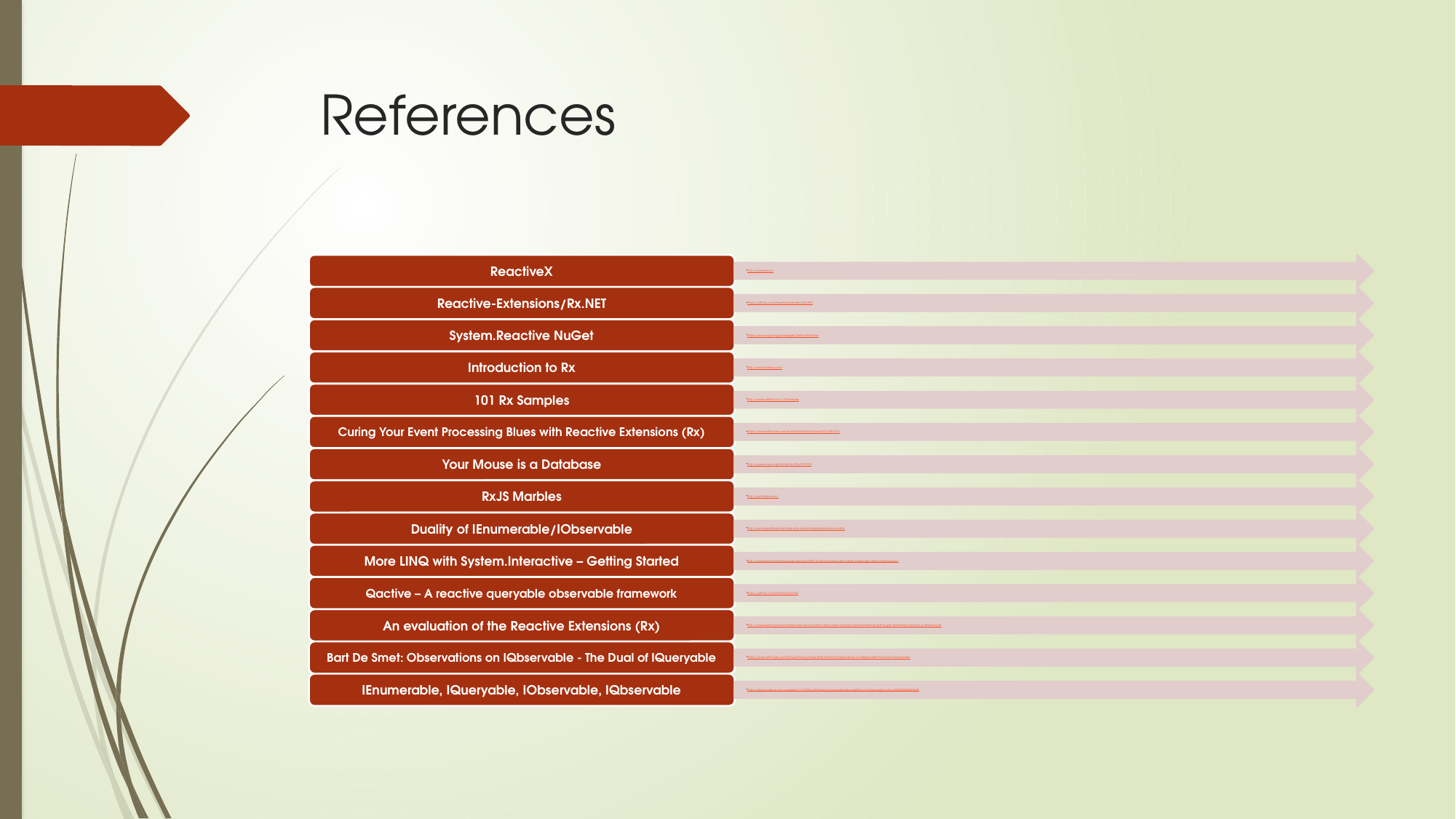

# References
ReactiveX
Reactive-Extensions/Rx.NET
System.Reactive NuGet
Introduction to Rx
101 Rx Samples
Curing Your Event Processing Blues with Reactive Extensions (Rx)
Your Mouse is a Database
RxJS Marbles
http://reactivex.io/
https://github.com/Reactive-Extensions/Rx.NET
https://www.nuget.org/packages/System.Reactive
http://www.introtorx.com
http://rxwiki.wikidot.com/101samples
https://channel9.msdn.com/Events/TechEd/Europe/2012/DEV413
http://queue.acm.org/detail.cfm?id=2169076
http://rxmarbles.com/
http://josemigueltorres.net/index.php/ienumerableiobservable-duality
Duality of IEnumerable/IObservable
http://bartdesmet.net/blogs/bart/archive/2009/12/25/more-linq-with-system-interactive-getting-started.aspx
More LINQ with System.Interactive – Getting Started
https://github.com/RxDave/Qactive
Qactive – A reactive queryable observable framework
An evaluation of the Reactive Extensions (Rx)
http://www.sapientgovernmentservices.com/content/dam/sapient/sapientglobalmarkets/pdf/thought-leadership/reactive_extensions.pdf
https://channel9.msdn.com/Shows/Going+Deep/Bart-De-Smet-Observations-on-IQbservable-The-Dual-of-Iqueryable
Bart De Smet: Observations on IQbservable - The Dual of IQueryable
https://stackoverflow.com/questions/1179296/will-there-be-iqueryable-like-additions-to-iobservable-net-rx/2839698#2839698
IEnumerable, IQueryable, IObservable, IQbservable